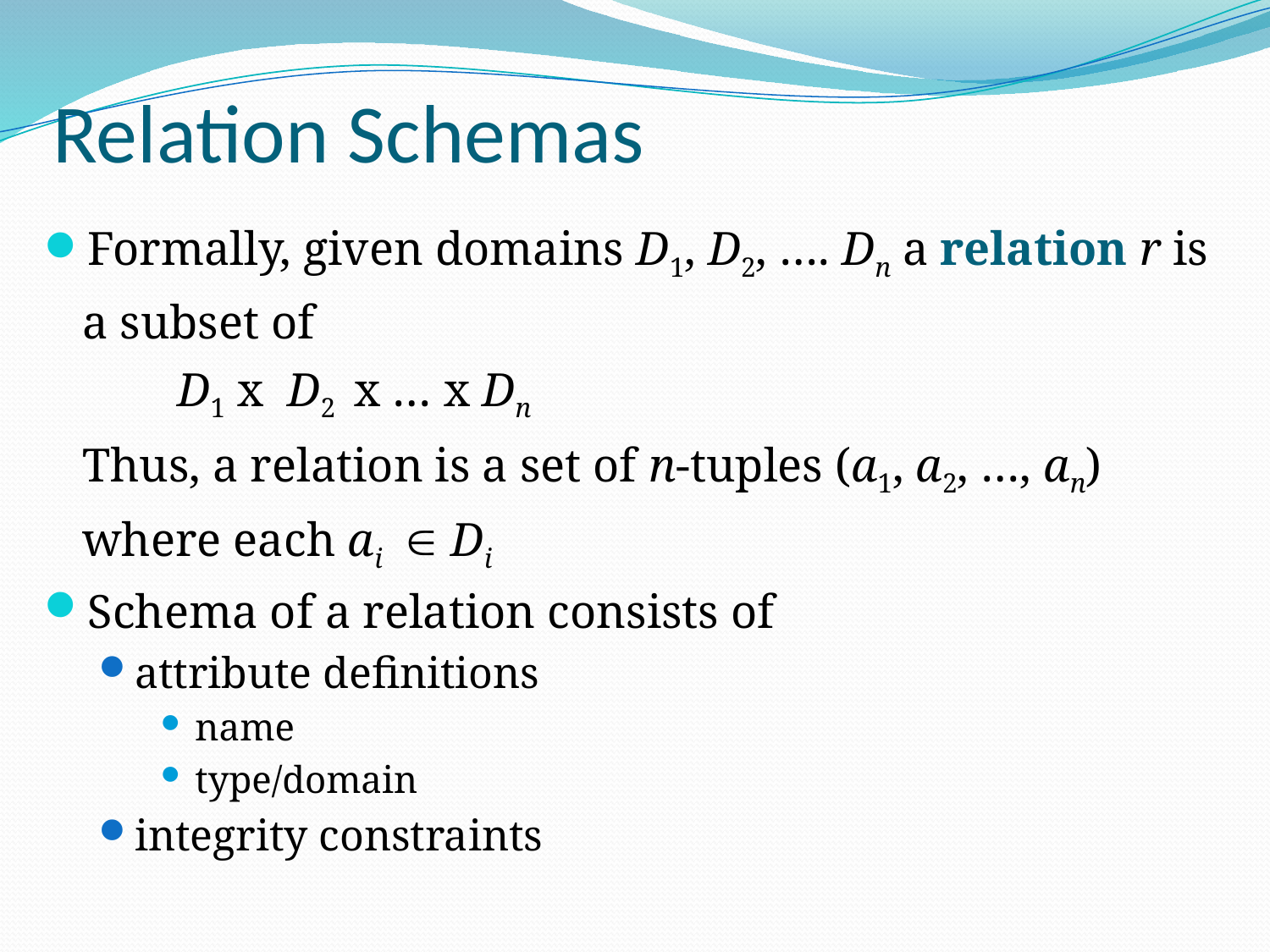

# Relation Schemas
Formally, given domains D1, D2, …. Dn a relation r is a subset of
        D1 x  D2  x … x Dn
Thus, a relation is a set of n-tuples (a1, a2, …, an) where each ai  ∈ Di
Schema of a relation consists of
attribute definitions
name
type/domain
integrity constraints